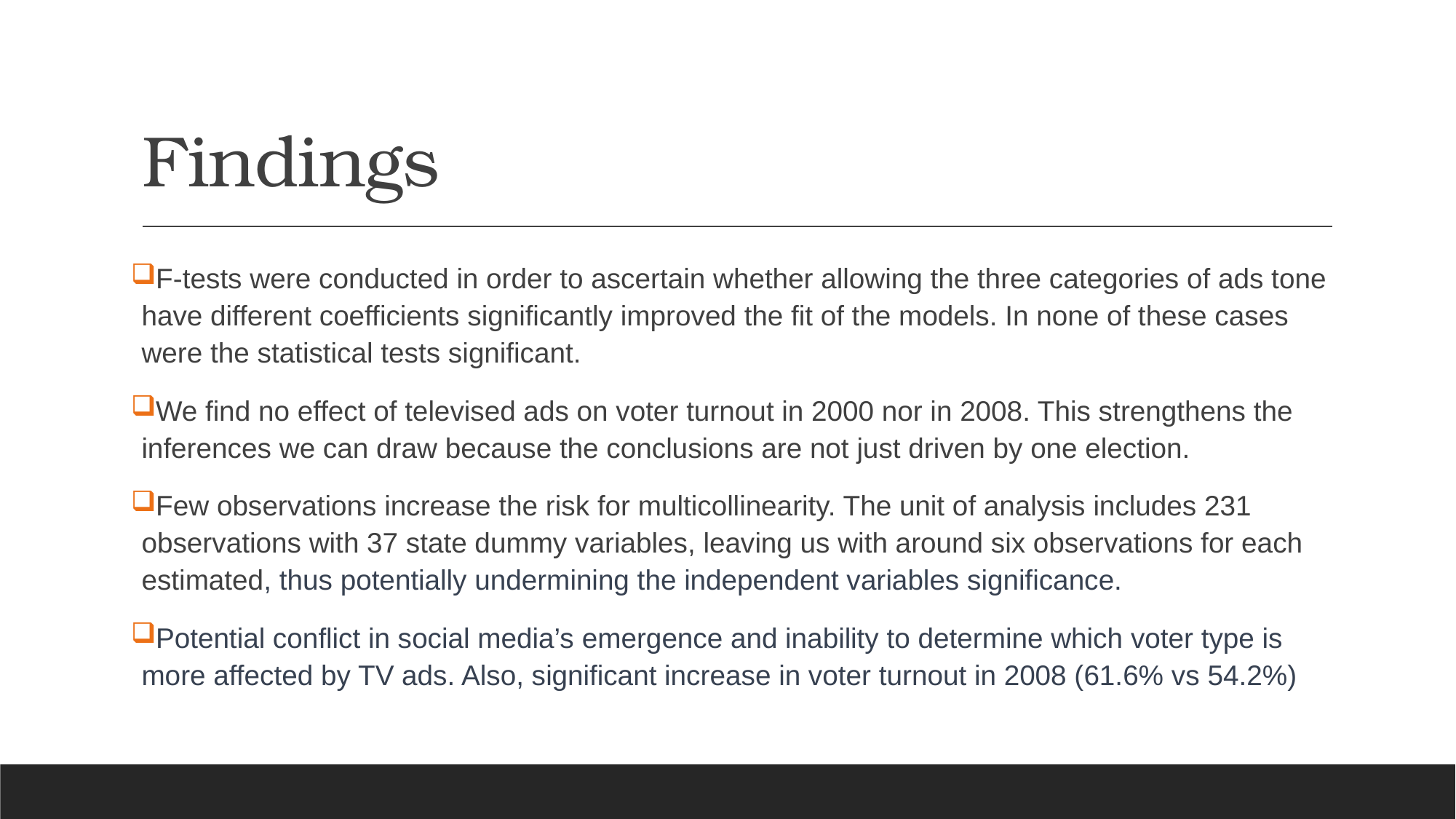

# Findings
F-tests were conducted in order to ascertain whether allowing the three categories of ads tone have different coefficients significantly improved the fit of the models. In none of these cases were the statistical tests significant.
We find no effect of televised ads on voter turnout in 2000 nor in 2008. This strengthens the inferences we can draw because the conclusions are not just driven by one election.
Few observations increase the risk for multicollinearity. The unit of analysis includes 231 observations with 37 state dummy variables, leaving us with around six observations for each estimated, thus potentially undermining the independent variables significance.
Potential conflict in social media’s emergence and inability to determine which voter type is more affected by TV ads. Also, significant increase in voter turnout in 2008 (61.6% vs 54.2%)